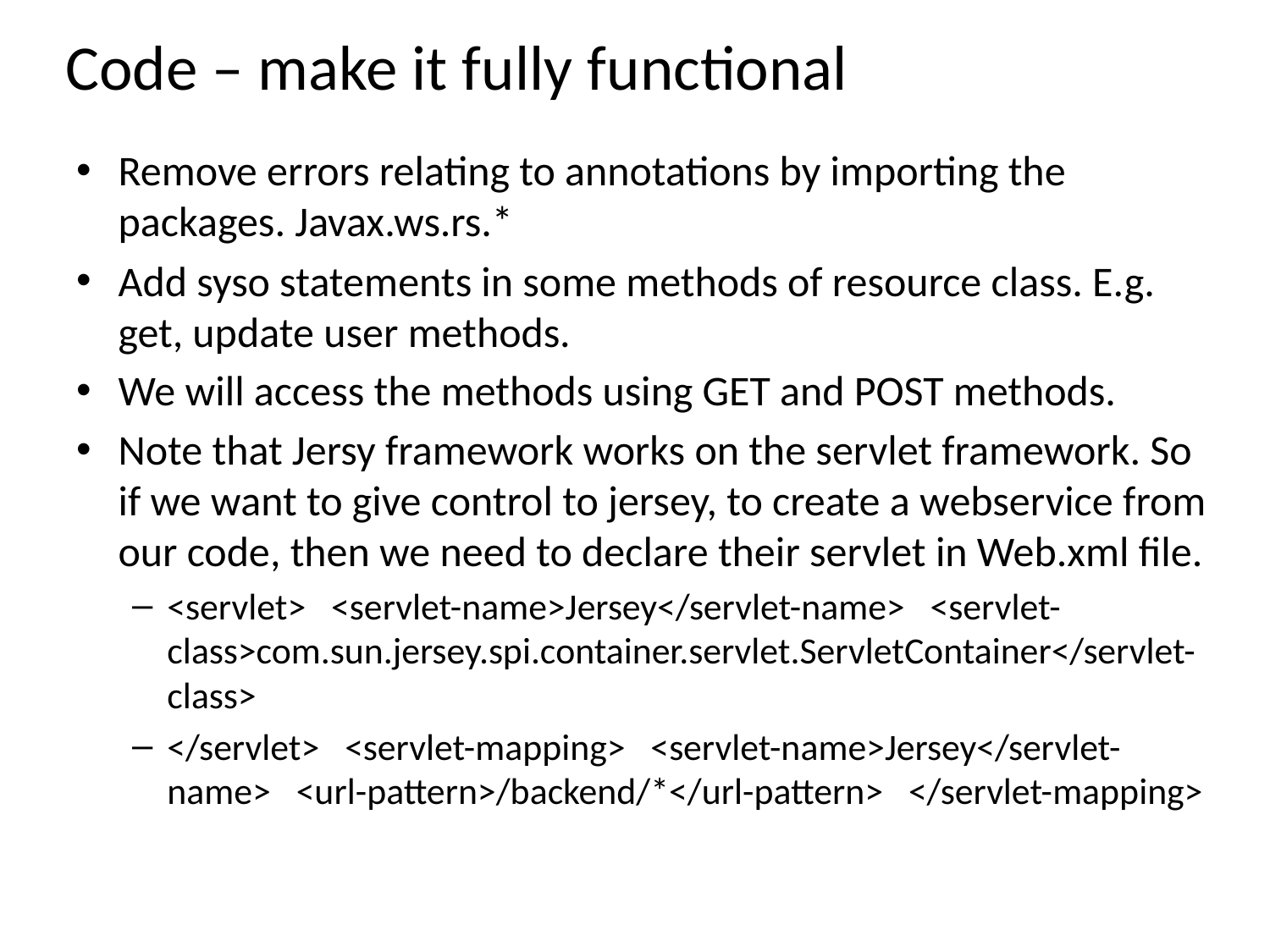

# Code – make it fully functional
Remove errors relating to annotations by importing the packages. Javax.ws.rs.*
Add syso statements in some methods of resource class. E.g. get, update user methods.
We will access the methods using GET and POST methods.
Note that Jersy framework works on the servlet framework. So if we want to give control to jersey, to create a webservice from our code, then we need to declare their servlet in Web.xml file.
<servlet>   <servlet-name>Jersey</servlet-name>   <servlet-class>com.sun.jersey.spi.container.servlet.ServletContainer</servlet-class>
</servlet>   <servlet-mapping>   <servlet-name>Jersey</servlet-name>   <url-pattern>/backend/*</url-pattern>   </servlet-mapping>